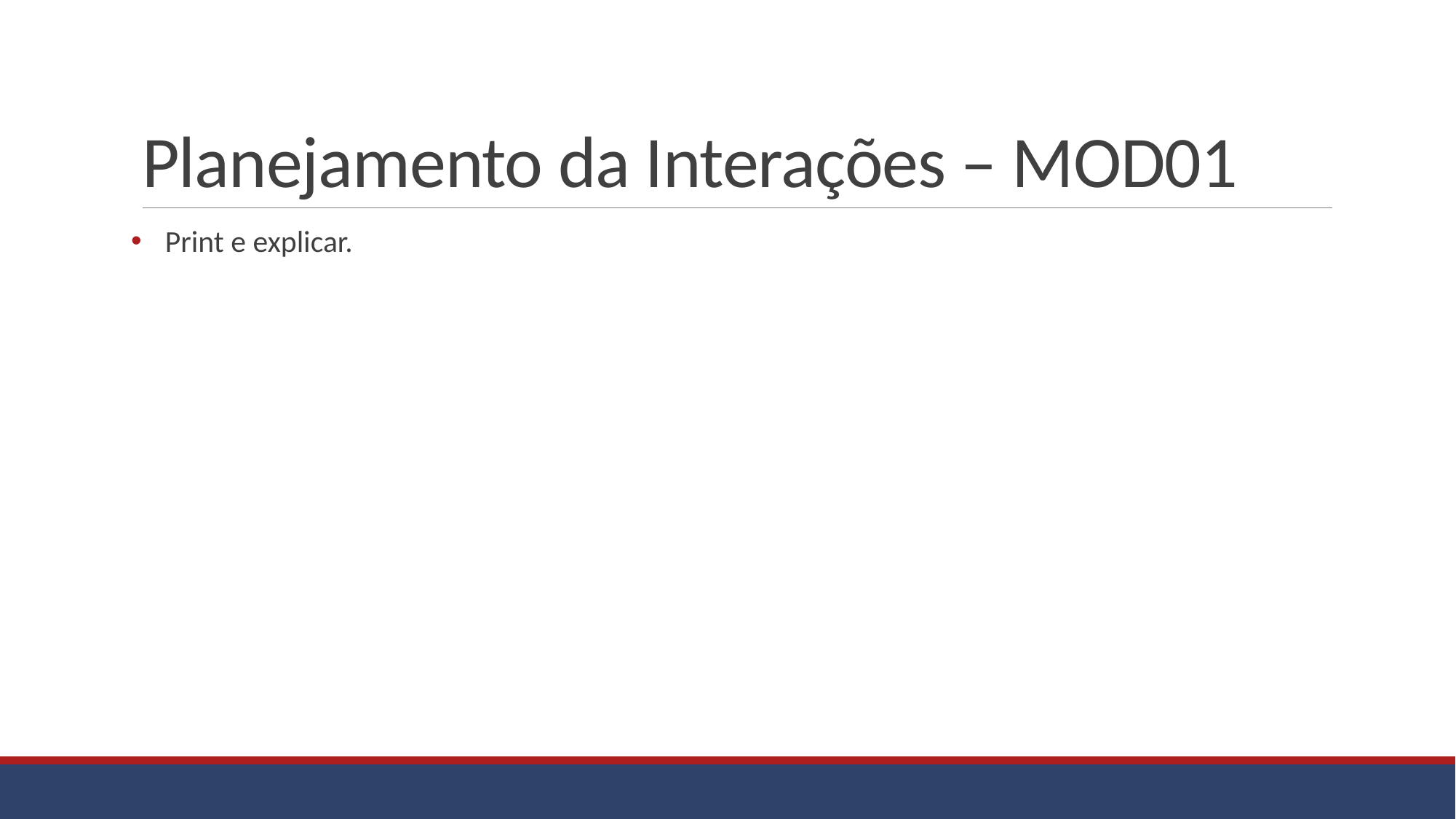

# Planejamento da Interações – MOD01
Print e explicar.